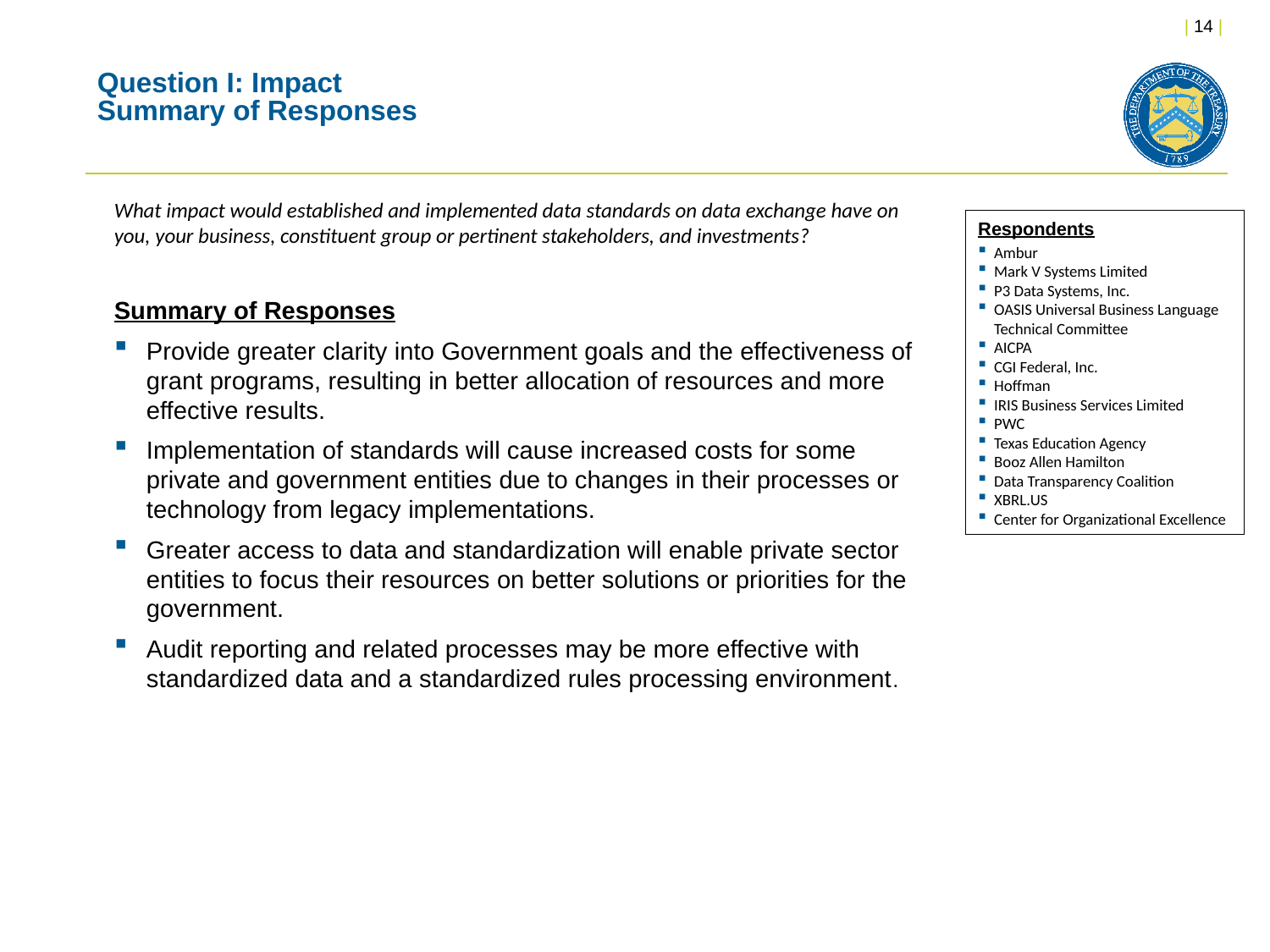

# Question I: Impact Summary of Responses
What impact would established and implemented data standards on data exchange have on you, your business, constituent group or pertinent stakeholders, and investments?
Respondents
Ambur
Mark V Systems Limited
P3 Data Systems, Inc.
OASIS Universal Business Language Technical Committee
AICPA
CGI Federal, Inc.
Hoffman
IRIS Business Services Limited
PWC
Texas Education Agency
Booz Allen Hamilton
Data Transparency Coalition
XBRL.US
Center for Organizational Excellence
Summary of Responses
Provide greater clarity into Government goals and the effectiveness of grant programs, resulting in better allocation of resources and more effective results.
Implementation of standards will cause increased costs for some private and government entities due to changes in their processes or technology from legacy implementations.
Greater access to data and standardization will enable private sector entities to focus their resources on better solutions or priorities for the government.
Audit reporting and related processes may be more effective with standardized data and a standardized rules processing environment.